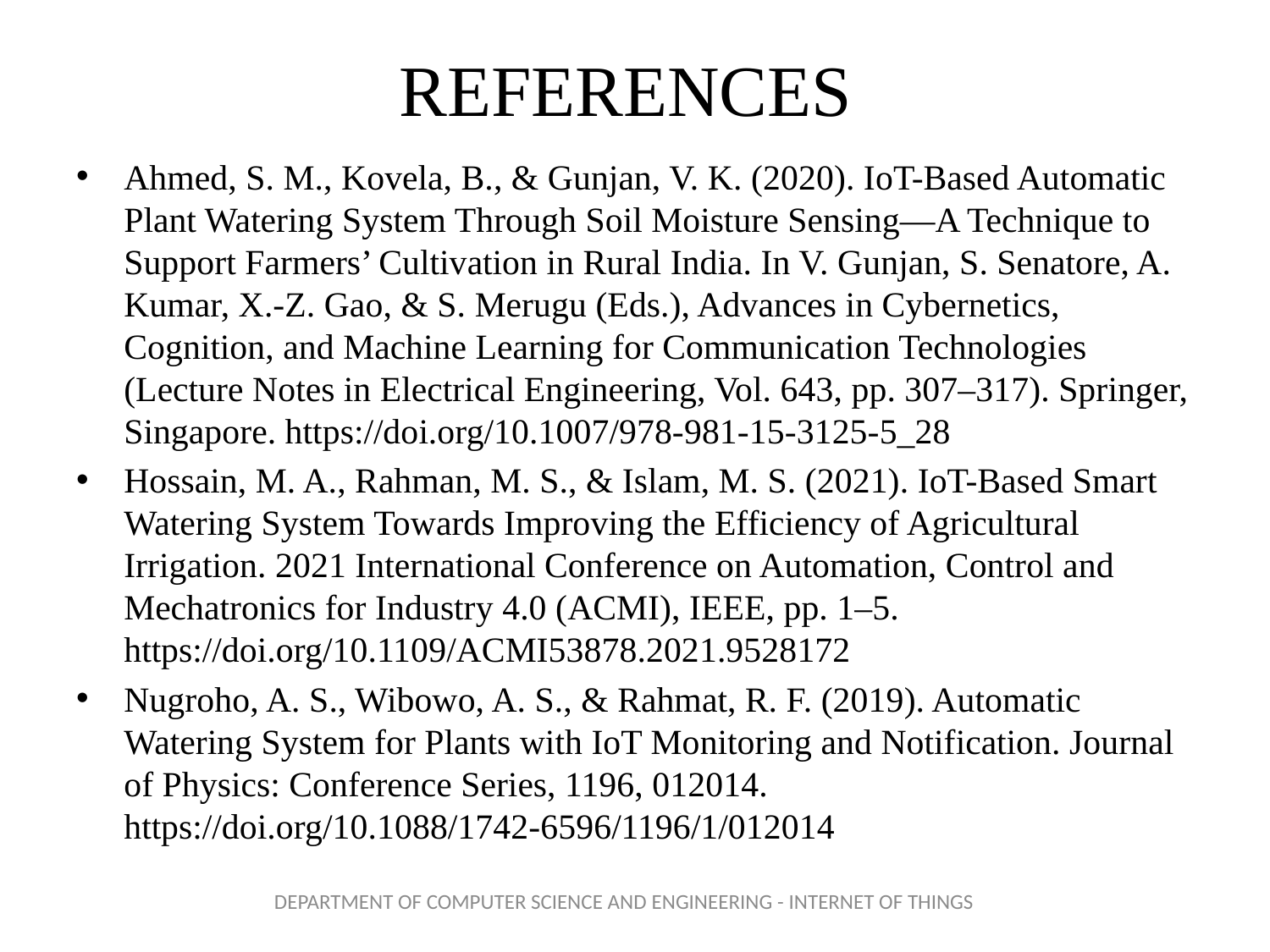

# REFERENCES
Ahmed, S. M., Kovela, B., & Gunjan, V. K. (2020). IoT-Based Automatic Plant Watering System Through Soil Moisture Sensing—A Technique to Support Farmers’ Cultivation in Rural India. In V. Gunjan, S. Senatore, A. Kumar, X.-Z. Gao, & S. Merugu (Eds.), Advances in Cybernetics, Cognition, and Machine Learning for Communication Technologies (Lecture Notes in Electrical Engineering, Vol. 643, pp. 307–317). Springer, Singapore. https://doi.org/10.1007/978-981-15-3125-5_28
Hossain, M. A., Rahman, M. S., & Islam, M. S. (2021). IoT-Based Smart Watering System Towards Improving the Efficiency of Agricultural Irrigation. 2021 International Conference on Automation, Control and Mechatronics for Industry 4.0 (ACMI), IEEE, pp. 1–5. https://doi.org/10.1109/ACMI53878.2021.9528172
Nugroho, A. S., Wibowo, A. S., & Rahmat, R. F. (2019). Automatic Watering System for Plants with IoT Monitoring and Notification. Journal of Physics: Conference Series, 1196, 012014. https://doi.org/10.1088/1742-6596/1196/1/012014
DEPARTMENT OF COMPUTER SCIENCE AND ENGINEERING - INTERNET OF THINGS